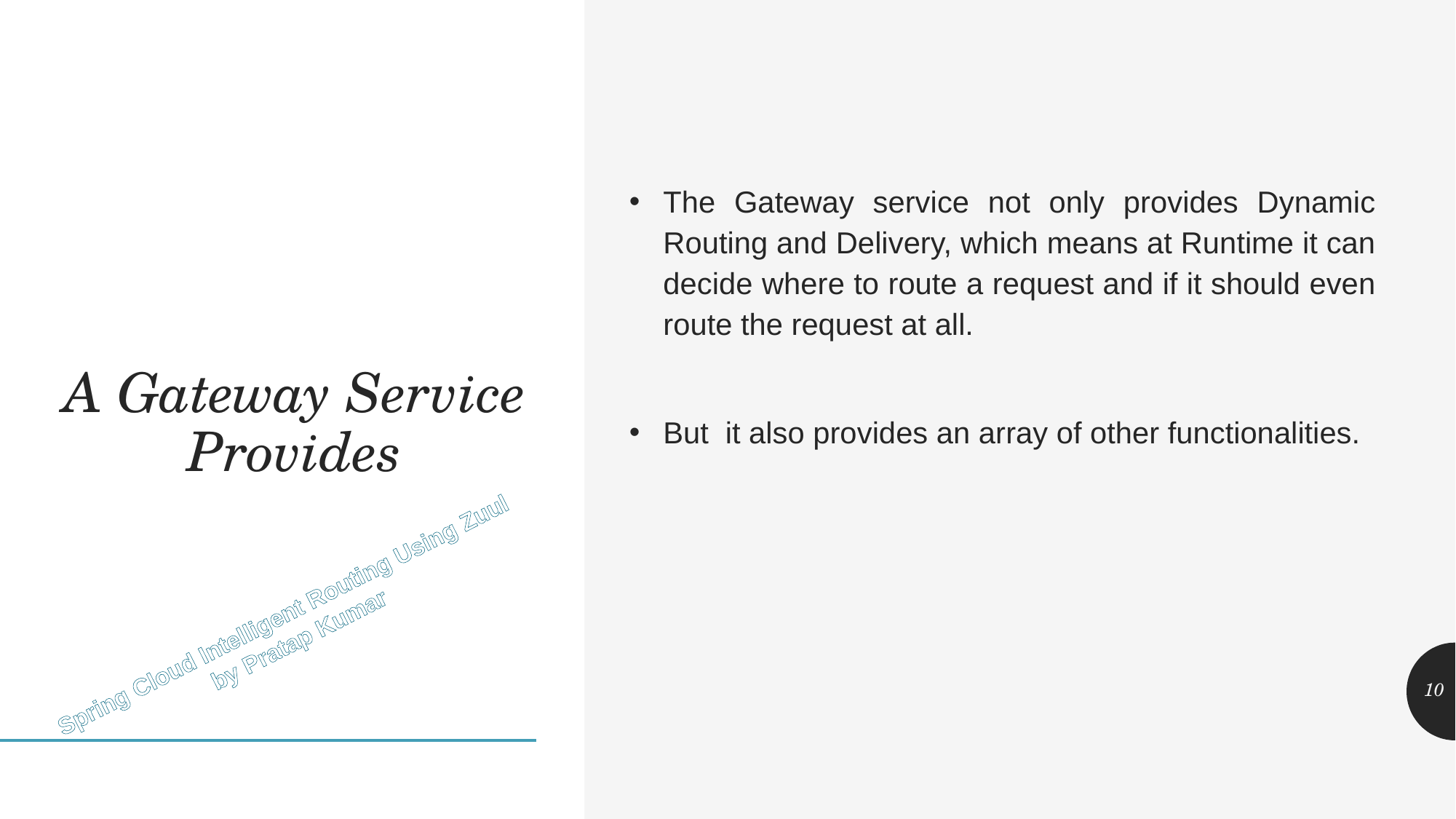

The Gateway service not only provides Dynamic Routing and Delivery, which means at Runtime it can decide where to route a request and if it should even route the request at all.

But  it also provides an array of other functionalities.
# A Gateway Service Provides
10